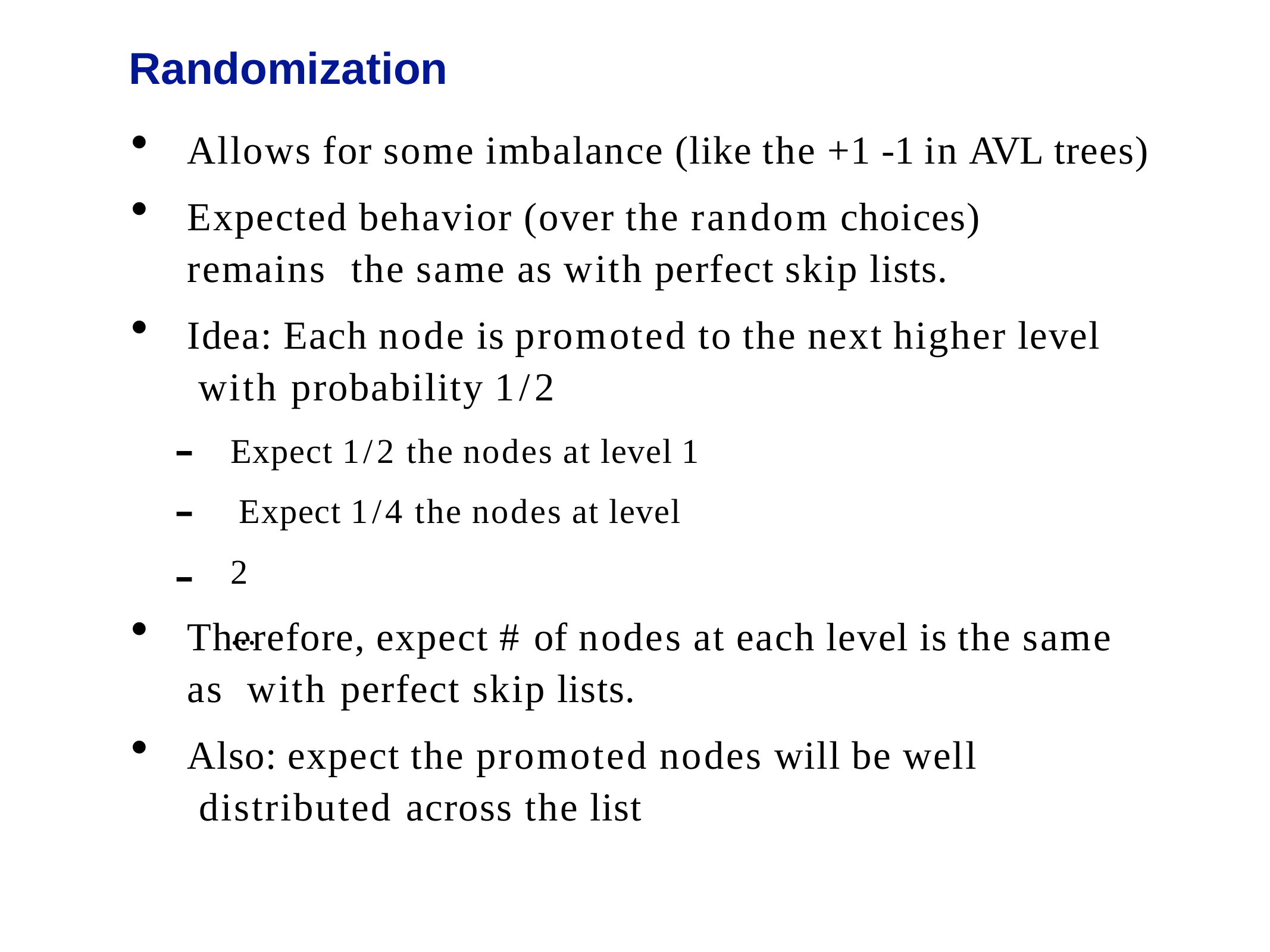

# Randomization
Allows for some imbalance (like the +1 -1 in AVL trees)
Expected behavior (over the random choices) remains  the same as with perfect skip lists.
Idea: Each node is promoted to the next higher level  with probability 1/2
Expect 1/2 the nodes at level 1  Expect 1/4 the nodes at level 2
...
-
-
-
Therefore, expect # of nodes at each level is the same as  with perfect skip lists.
Also: expect the promoted nodes will be well  distributed across the list
DOR - Skip List
12